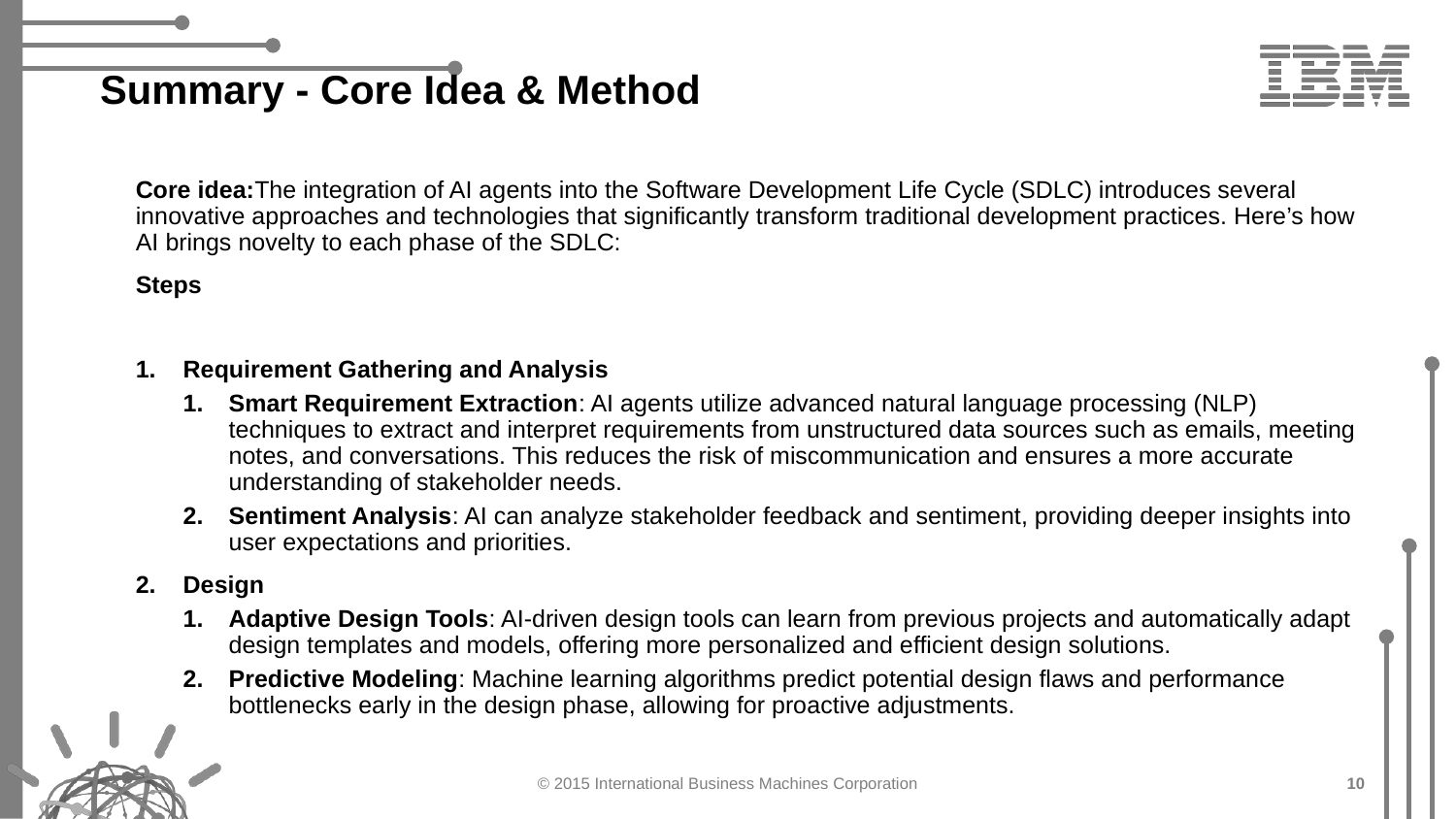

# Summary - Core Idea & Method

Core idea:The integration of AI agents into the Software Development Life Cycle (SDLC) introduces several innovative approaches and technologies that significantly transform traditional development practices. Here’s how AI brings novelty to each phase of the SDLC:
Steps

Requirement Gathering and Analysis
Smart Requirement Extraction: AI agents utilize advanced natural language processing (NLP) techniques to extract and interpret requirements from unstructured data sources such as emails, meeting notes, and conversations. This reduces the risk of miscommunication and ensures a more accurate understanding of stakeholder needs.
Sentiment Analysis: AI can analyze stakeholder feedback and sentiment, providing deeper insights into user expectations and priorities.
Design
Adaptive Design Tools: AI-driven design tools can learn from previous projects and automatically adapt design templates and models, offering more personalized and efficient design solutions.
Predictive Modeling: Machine learning algorithms predict potential design flaws and performance bottlenecks early in the design phase, allowing for proactive adjustments.